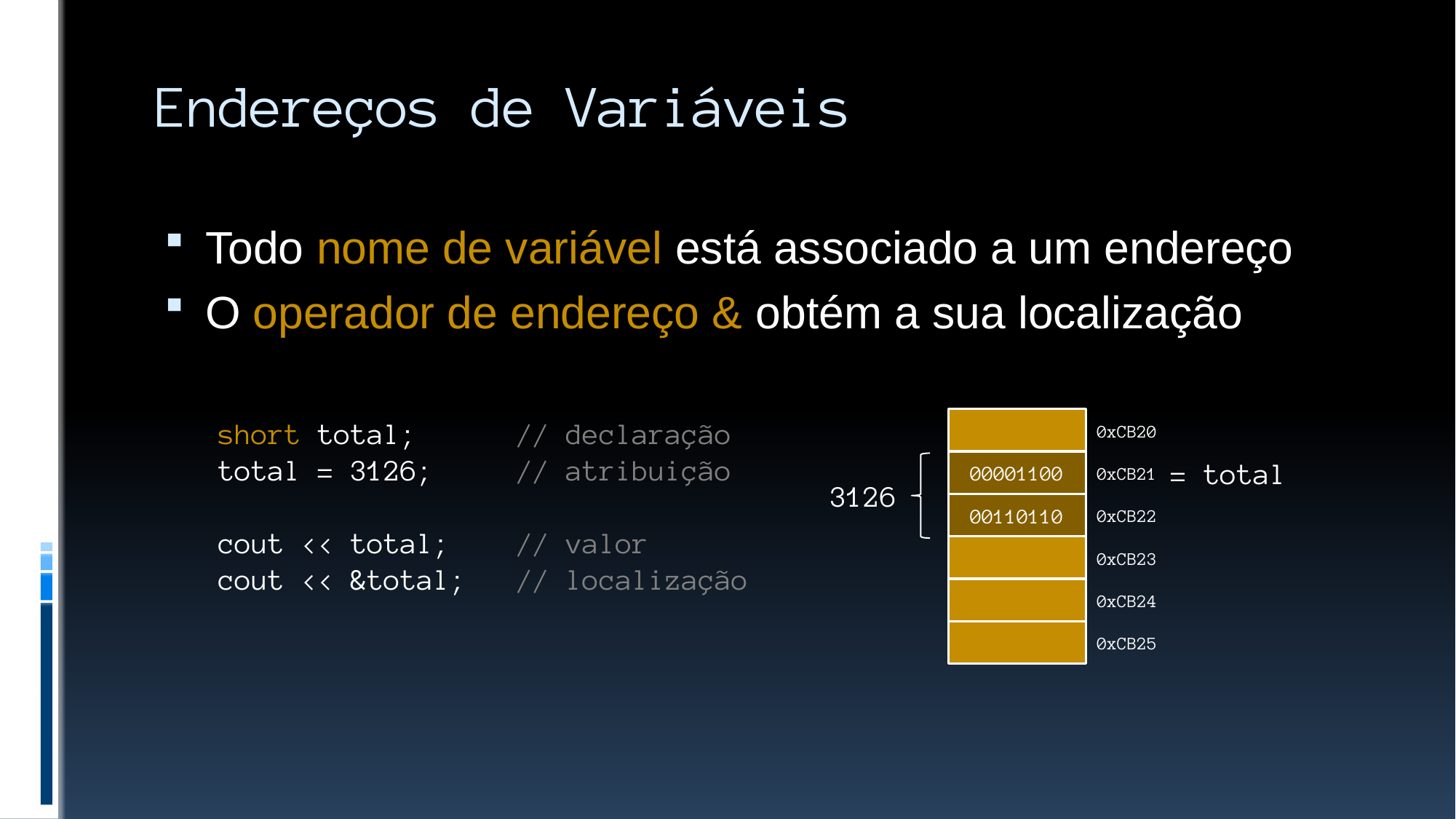

# Endereços de Variáveis
Todo nome de variável está associado a um endereço
O operador de endereço & obtém a sua localização
short total;      // declaração
total = 3126;     // atribuição

cout << total;    // valor
cout << &total;   // localização

0xCB20
= total
00001100

0xCB21
3126
00110110
0xCB22

0xCB23

0xCB24

0xCB25